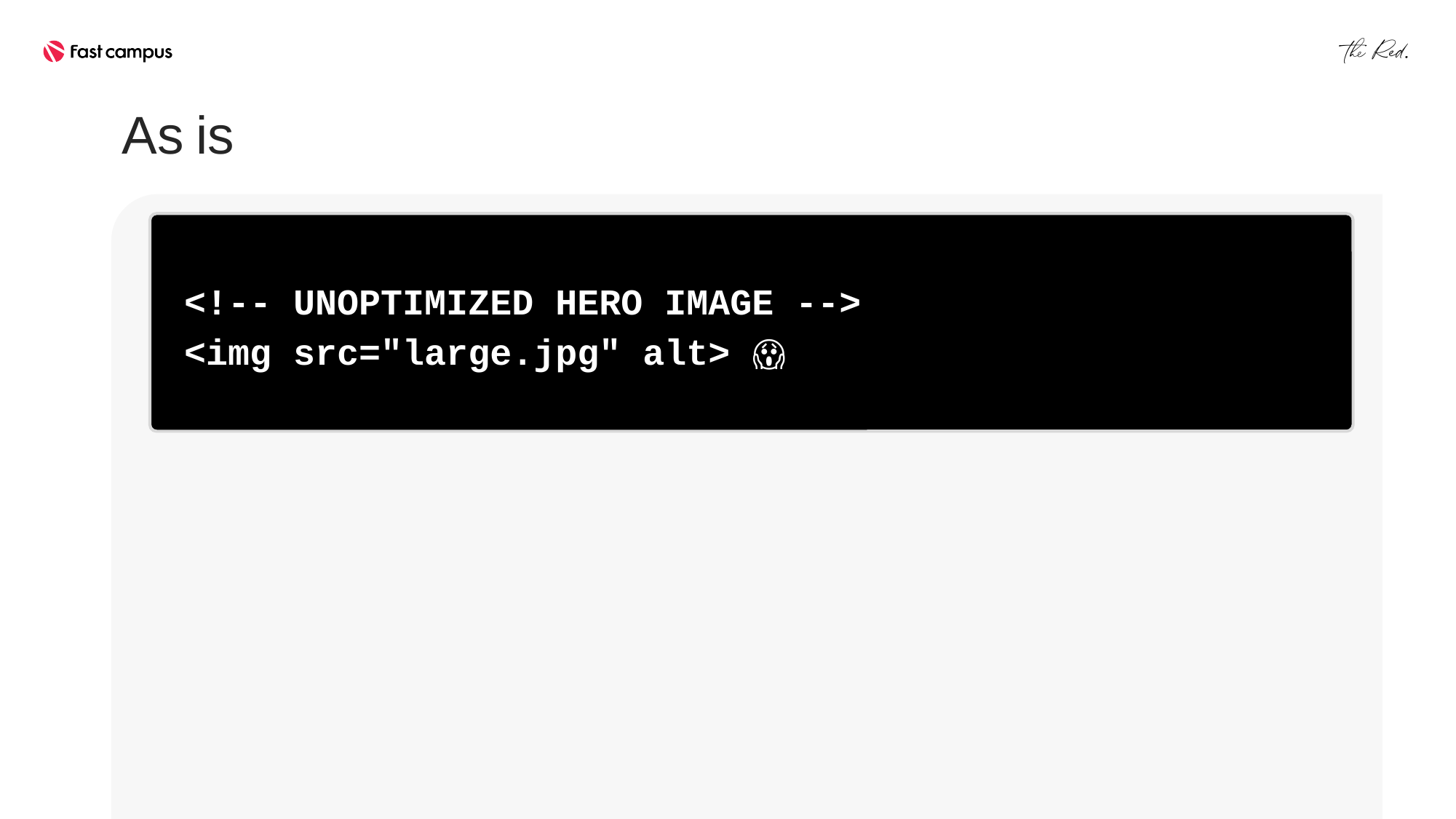

As is
<!-- UNOPTIMIZED HERO IMAGE -->
<img src="large.jpg" alt> 😱